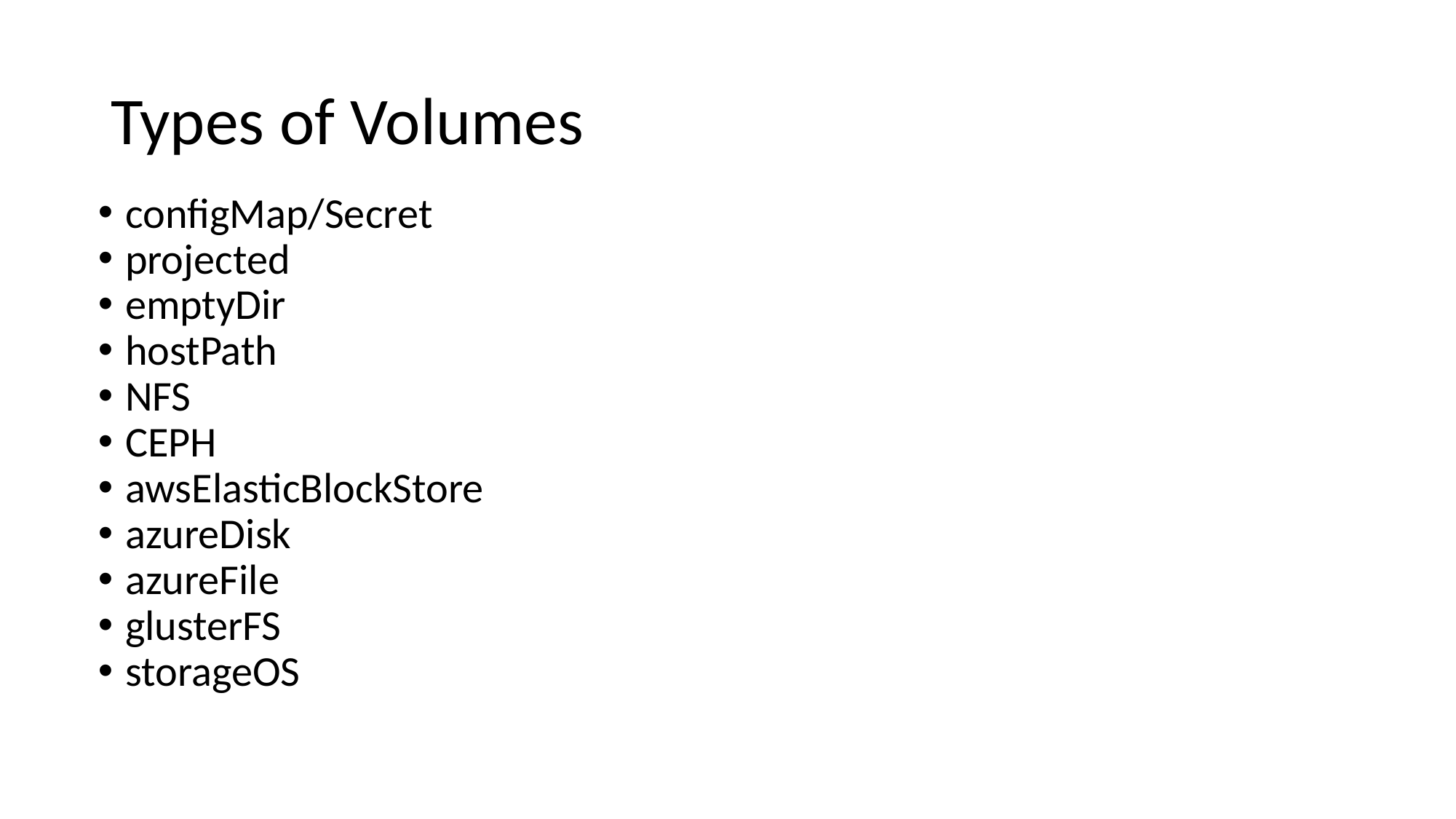

Types of Volumes
configMap/Secret
projected
emptyDir
hostPath
NFS
CEPH
awsElasticBlockStore
azureDisk
azureFile
glusterFS
storageOS